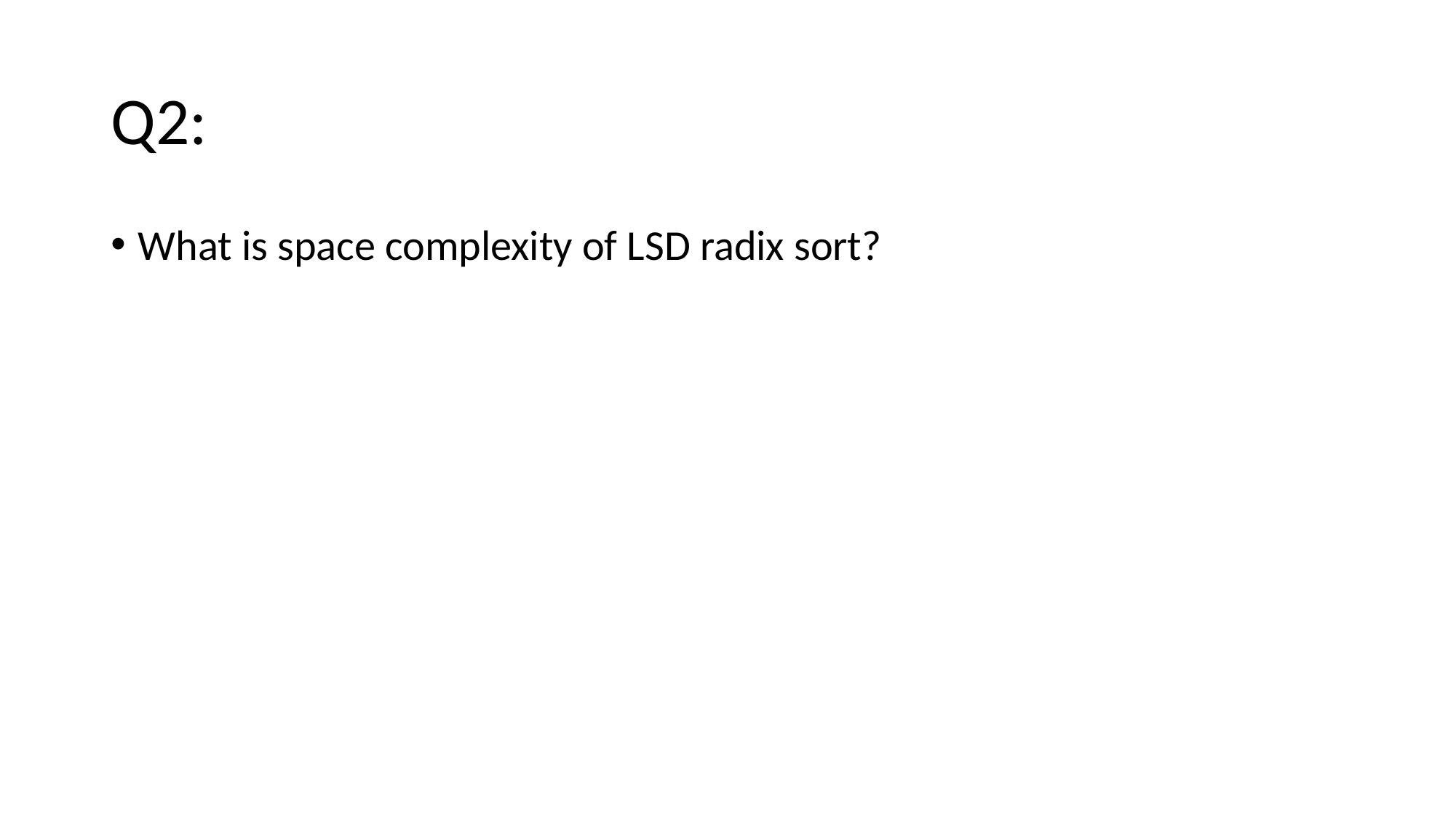

# Q2:
What is space complexity of LSD radix sort?